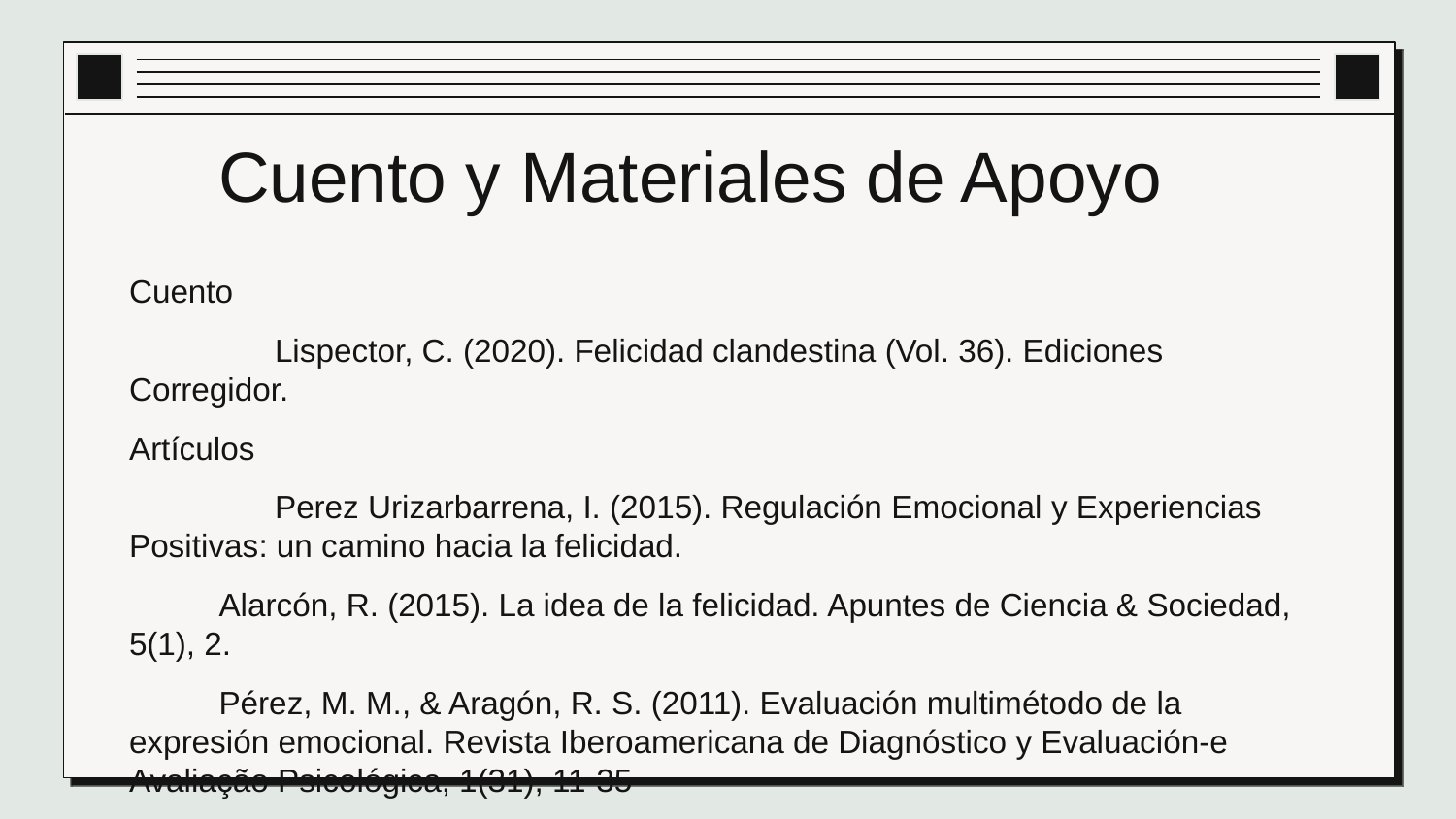

# Cuento y Materiales de Apoyo
Cuento
	Lispector, C. (2020). Felicidad clandestina (Vol. 36). Ediciones Corregidor.
Artículos
	Perez Urizarbarrena, I. (2015). Regulación Emocional y Experiencias Positivas: un camino hacia la felicidad.
          Alarcón, R. (2015). La idea de la felicidad. Apuntes de Ciencia & Sociedad, 5(1), 2.
          Pérez, M. M., & Aragón, R. S. (2011). Evaluación multimétodo de la expresión emocional. Revista Iberoamericana de Diagnóstico y Evaluación-e Avaliação Psicológica, 1(31), 11-35